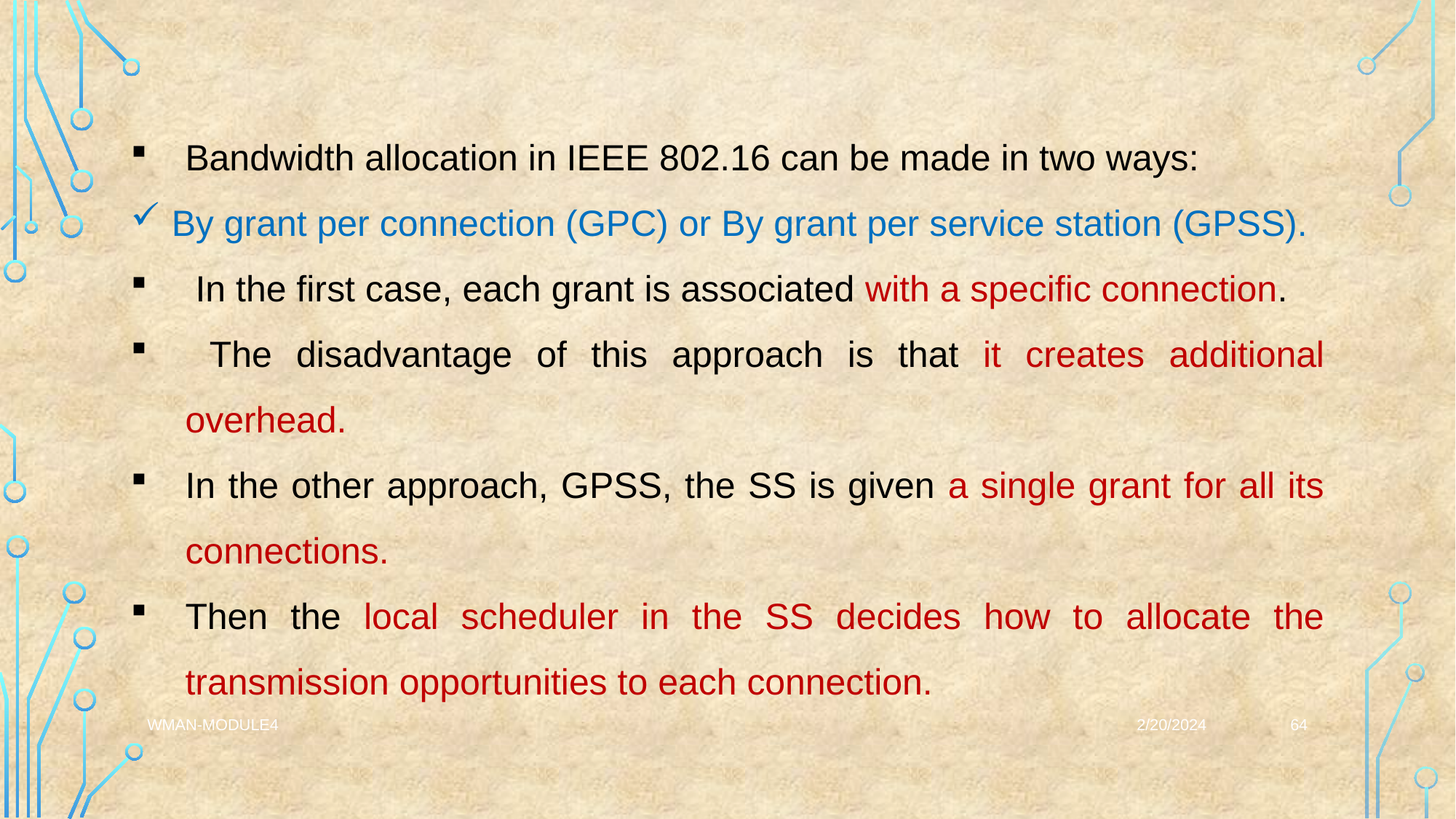

Bandwidth allocation in IEEE 802.16 can be made in two ways:
By grant per connection (GPC) or By grant per service station (GPSS).
 In the first case, each grant is associated with a specific connection.
 The disadvantage of this approach is that it creates additional overhead.
In the other approach, GPSS, the SS is given a single grant for all its connections.
Then the local scheduler in the SS decides how to allocate the transmission opportunities to each connection.

64
WMAN-Module4
2/20/2024